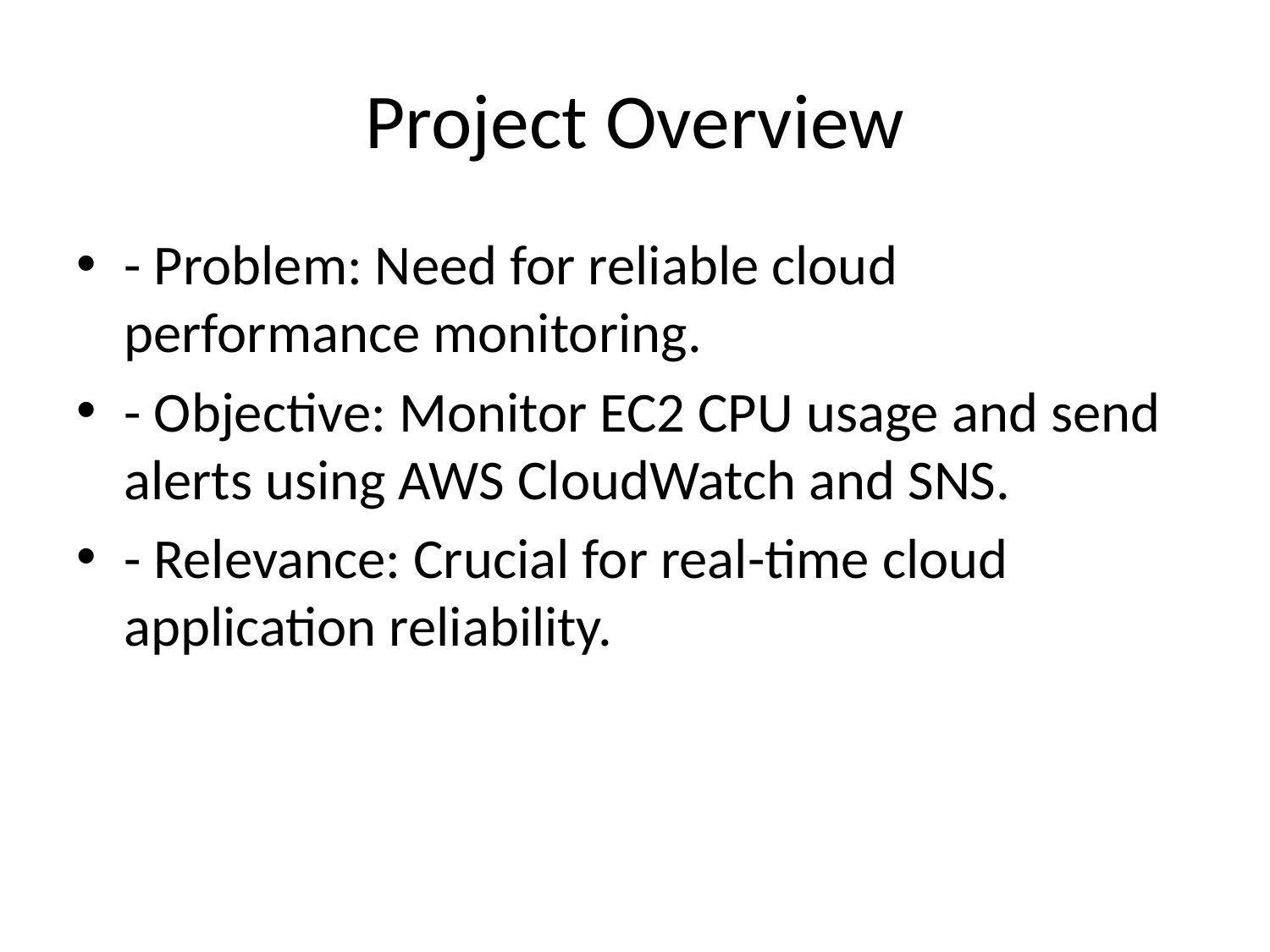

# Project Overview
- Problem: Need for reliable cloud performance monitoring.
- Objective: Monitor EC2 CPU usage and send alerts using AWS CloudWatch and SNS.
- Relevance: Crucial for real-time cloud application reliability.